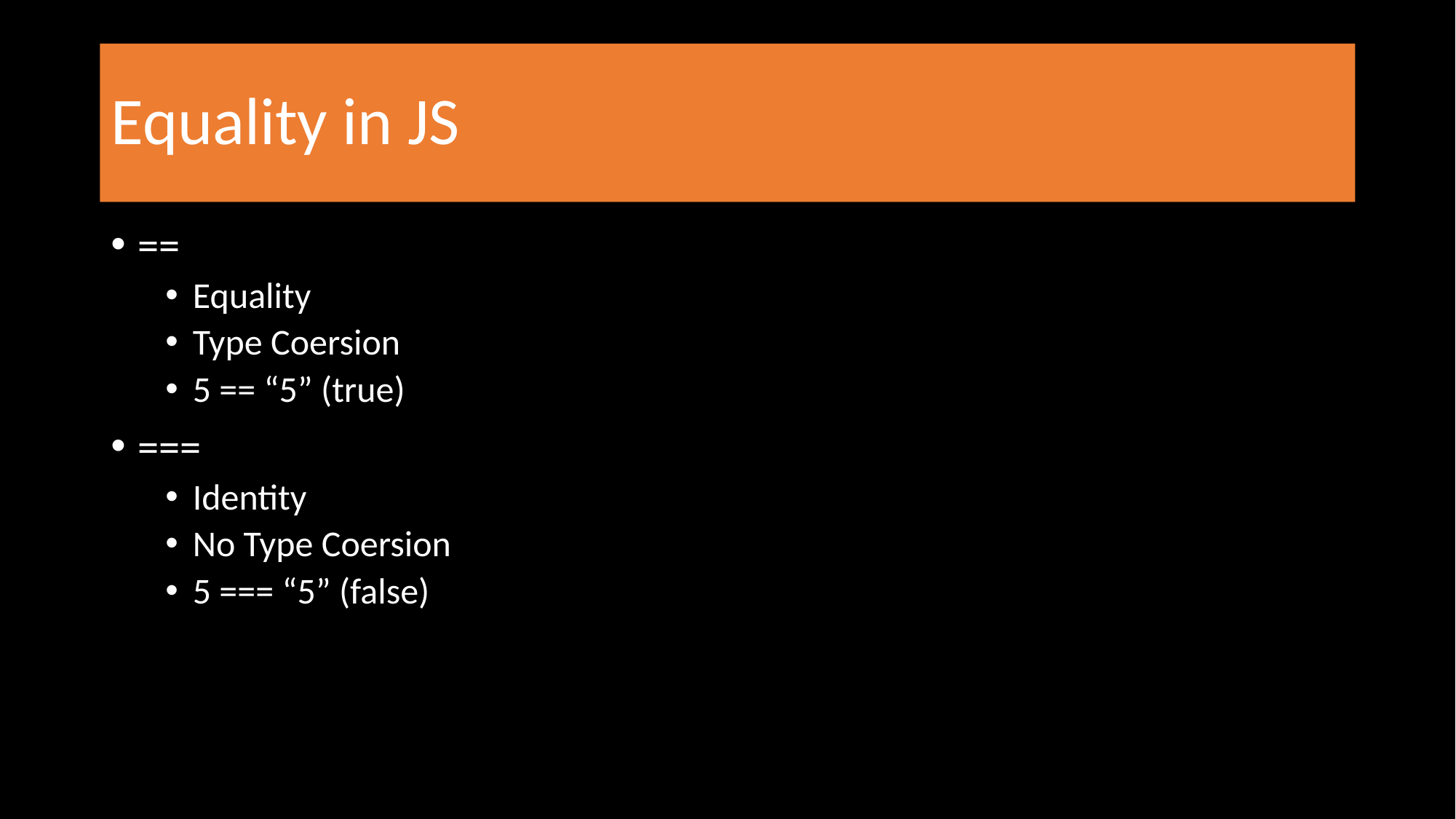

# Equality in JS
==
Equality
Type Coersion
5 == “5” (true)
===
Identity
No Type Coersion
5 === “5” (false)